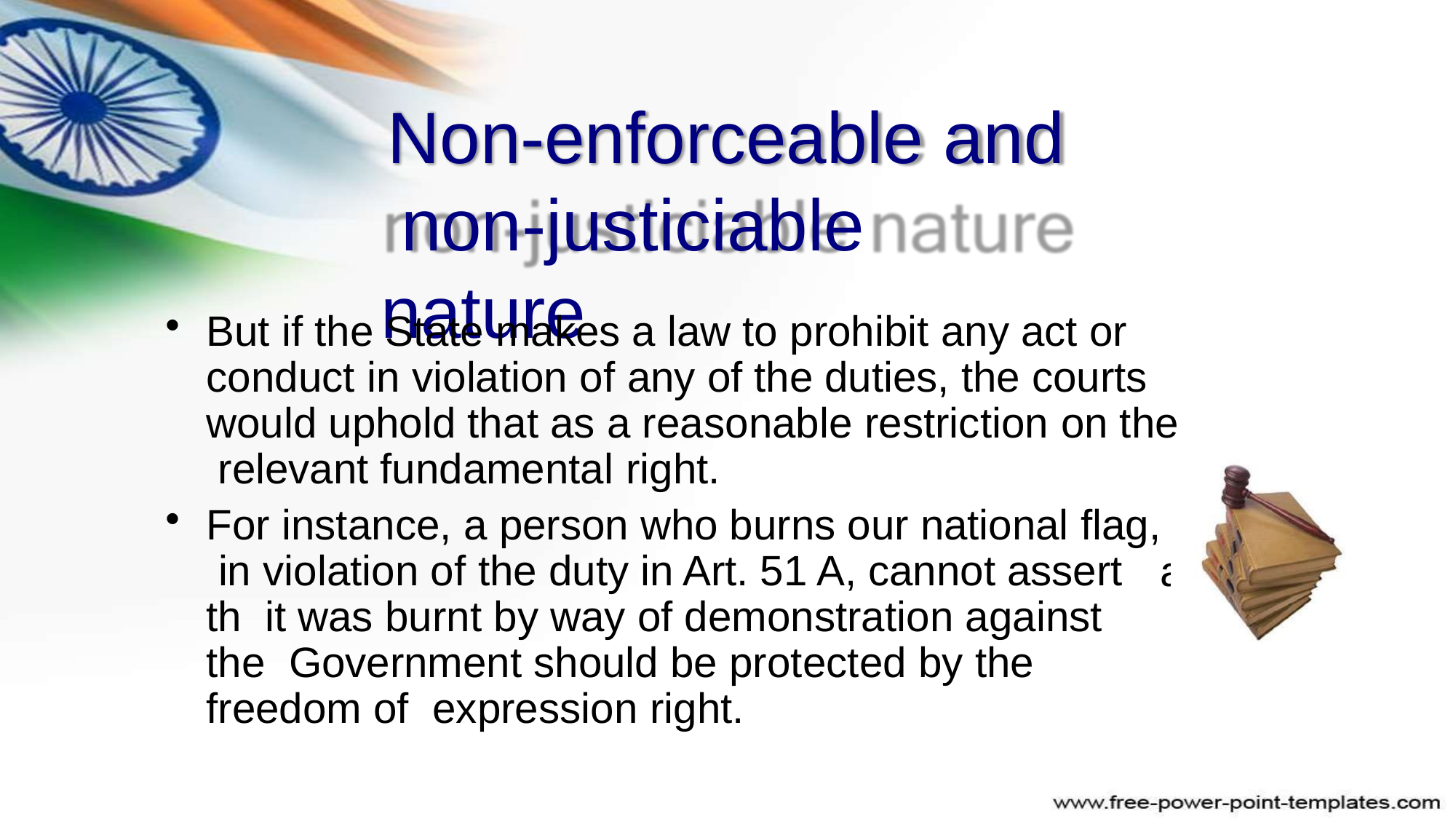

# Non-enforceable and  non-justiciable nature

But if the State makes a law to prohibit any act or  conduct in violation of any of the duties, the courts  would uphold that as a reasonable restriction on the  relevant fundamental right.
For instance, a person who burns our national flag,  in violation of the duty in Art. 51 A, cannot assert th  it was burnt by way of demonstration against the  Government should be protected by the freedom of  expression right.

at